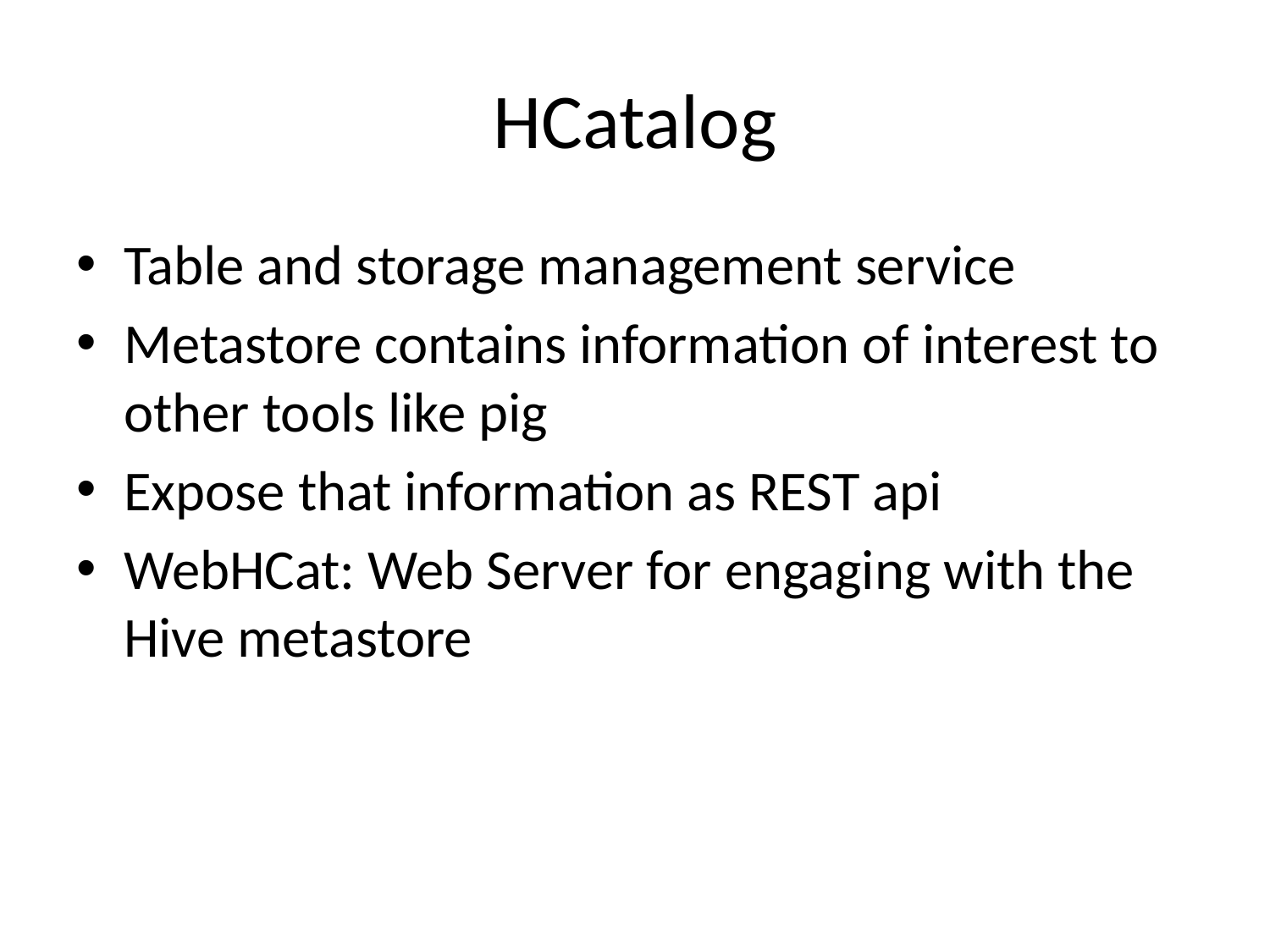

# HCatalog
Table and storage management service
Metastore contains information of interest to other tools like pig
Expose that information as REST api
WebHCat: Web Server for engaging with the Hive metastore